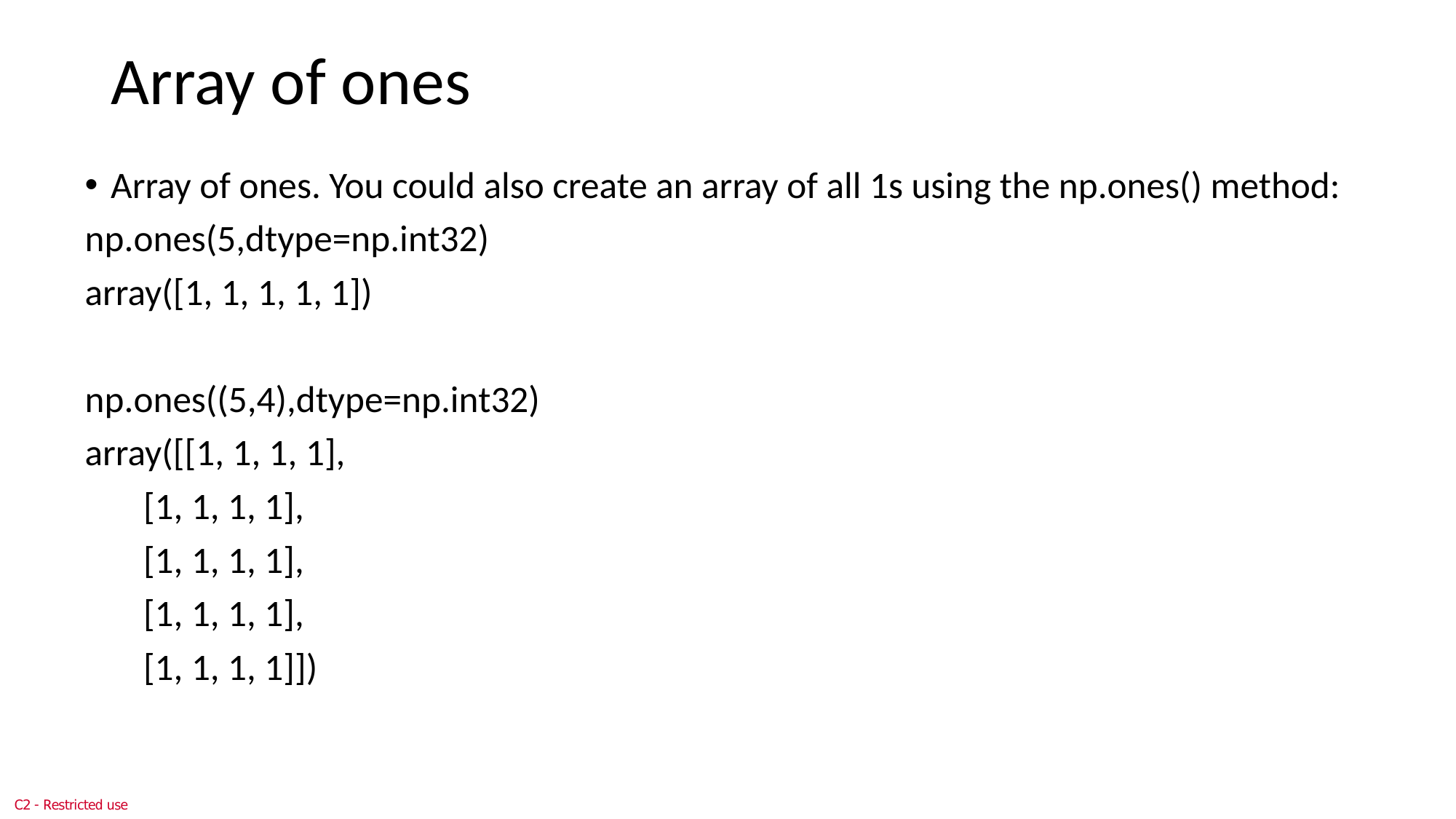

# Array of ones
Array of ones. You could also create an array of all 1s using the np.ones() method:
np.ones(5,dtype=np.int32)
array([1, 1, 1, 1, 1])

np.ones((5,4),dtype=np.int32)
array([[1, 1, 1, 1],
       [1, 1, 1, 1],
       [1, 1, 1, 1],
       [1, 1, 1, 1],
       [1, 1, 1, 1]])